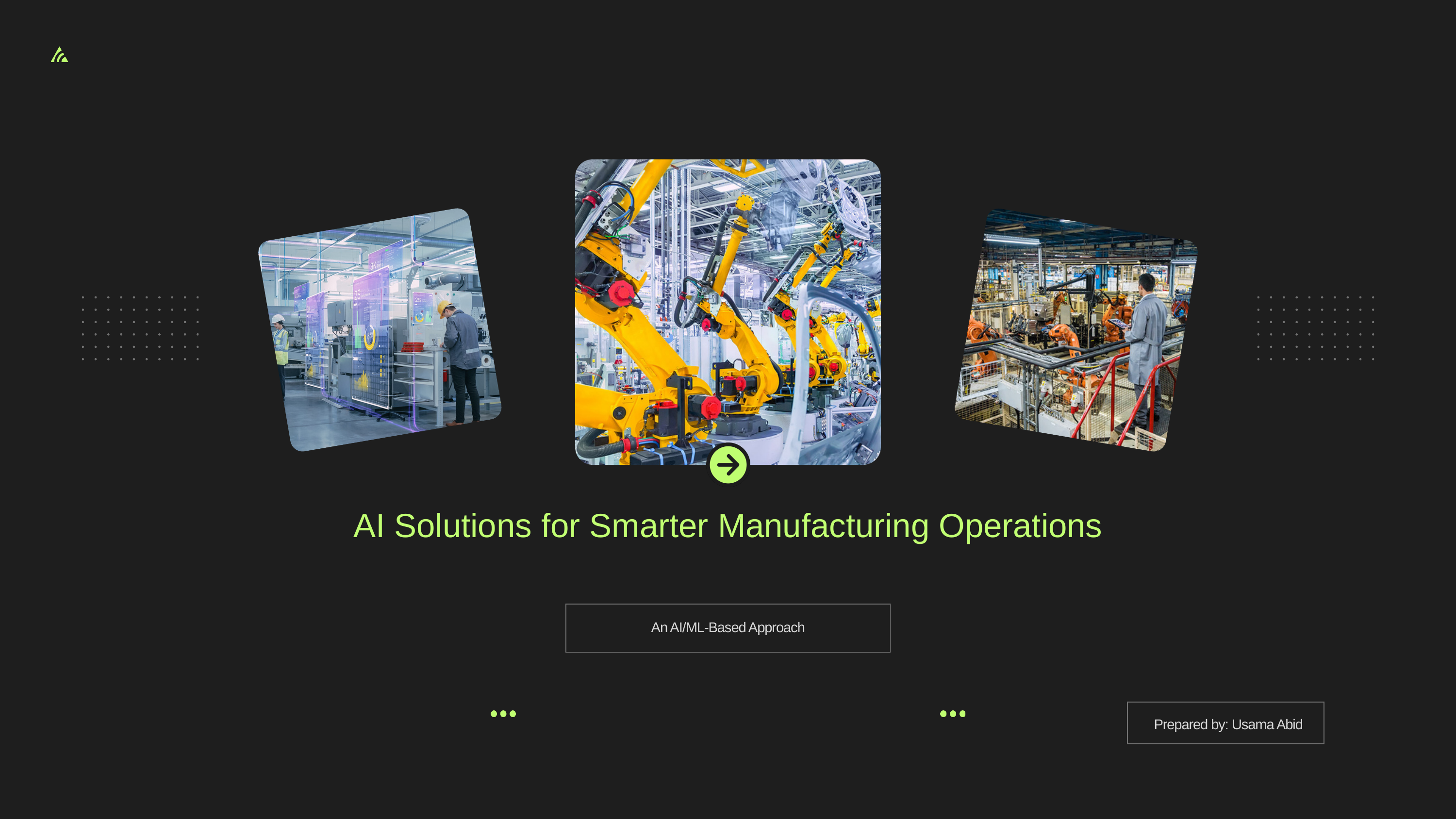

AI Solutions for Smarter Manufacturing Operations

An AI/ML-Based Approach

Prepared by: Usama Abid